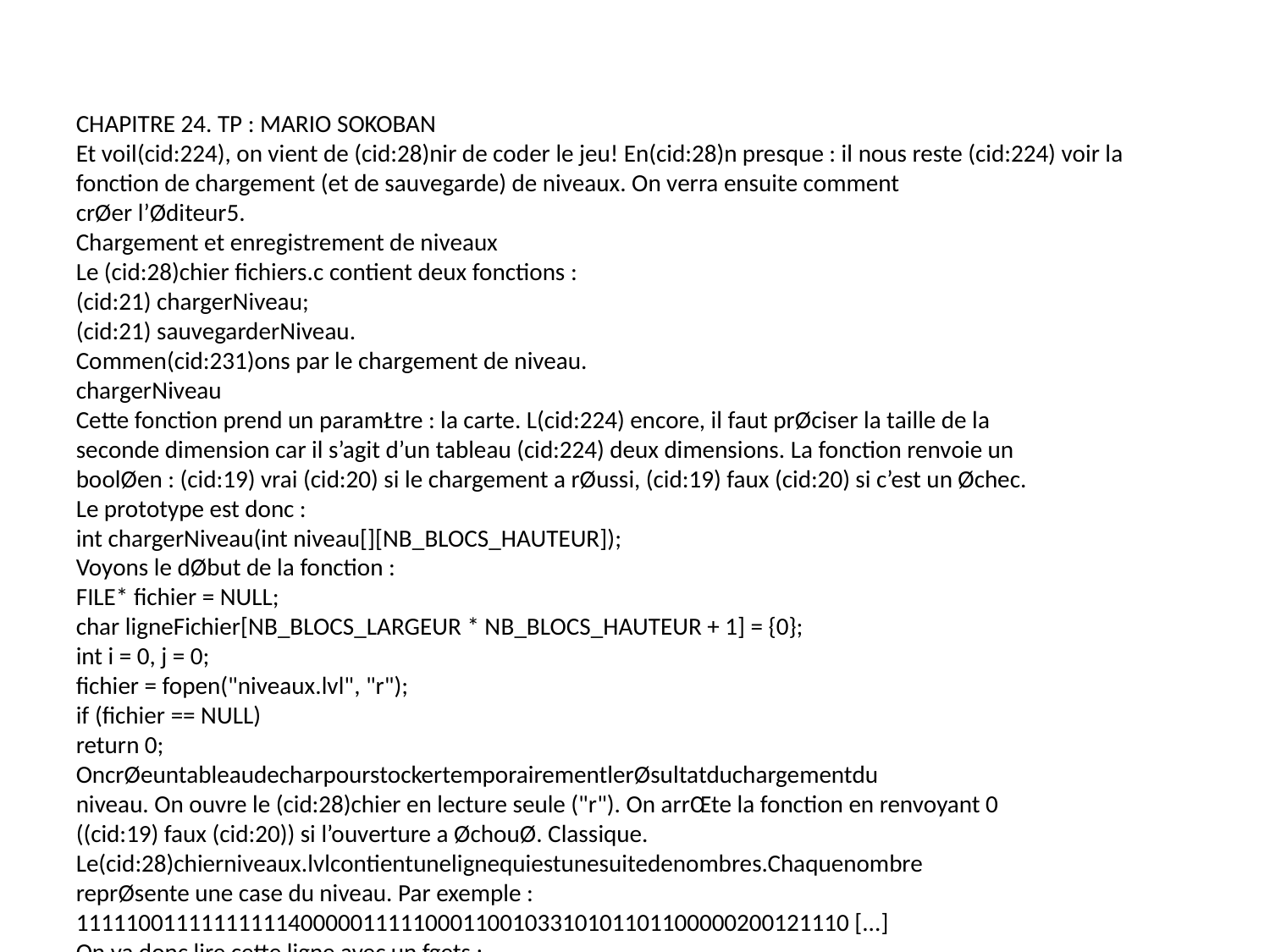

CHAPITRE 24. TP : MARIO SOKOBAN
Et voil(cid:224), on vient de (cid:28)nir de coder le jeu! En(cid:28)n presque : il nous reste (cid:224) voir la
fonction de chargement (et de sauvegarde) de niveaux. On verra ensuite comment
crØer l’Øditeur5.
Chargement et enregistrement de niveaux
Le (cid:28)chier fichiers.c contient deux fonctions :
(cid:21) chargerNiveau;
(cid:21) sauvegarderNiveau.
Commen(cid:231)ons par le chargement de niveau.
chargerNiveau
Cette fonction prend un paramŁtre : la carte. L(cid:224) encore, il faut prØciser la taille de la
seconde dimension car il s’agit d’un tableau (cid:224) deux dimensions. La fonction renvoie un
boolØen : (cid:19) vrai (cid:20) si le chargement a rØussi, (cid:19) faux (cid:20) si c’est un Øchec.
Le prototype est donc :
int chargerNiveau(int niveau[][NB_BLOCS_HAUTEUR]);
Voyons le dØbut de la fonction :
FILE* fichier = NULL;
char ligneFichier[NB_BLOCS_LARGEUR * NB_BLOCS_HAUTEUR + 1] = {0};
int i = 0, j = 0;
fichier = fopen("niveaux.lvl", "r");
if (fichier == NULL)
return 0;
OncrØeuntableaudecharpourstockertemporairementlerØsultatduchargementdu
niveau. On ouvre le (cid:28)chier en lecture seule ("r"). On arrŒte la fonction en renvoyant 0
((cid:19) faux (cid:20)) si l’ouverture a ØchouØ. Classique.
Le(cid:28)chierniveaux.lvlcontientunelignequiestunesuitedenombres.Chaquenombre
reprØsente une case du niveau. Par exemple :
11111001111111111400000111110001100103310101101100000200121110 [...]
On va donc lire cette ligne avec un fgets :
fgets(ligneFichier, NB_BLOCS_LARGEUR * NB_BLOCS_HAUTEUR + 1, fichier);
5. Rassurez-vous,(cid:231)airabienplusvite!
400